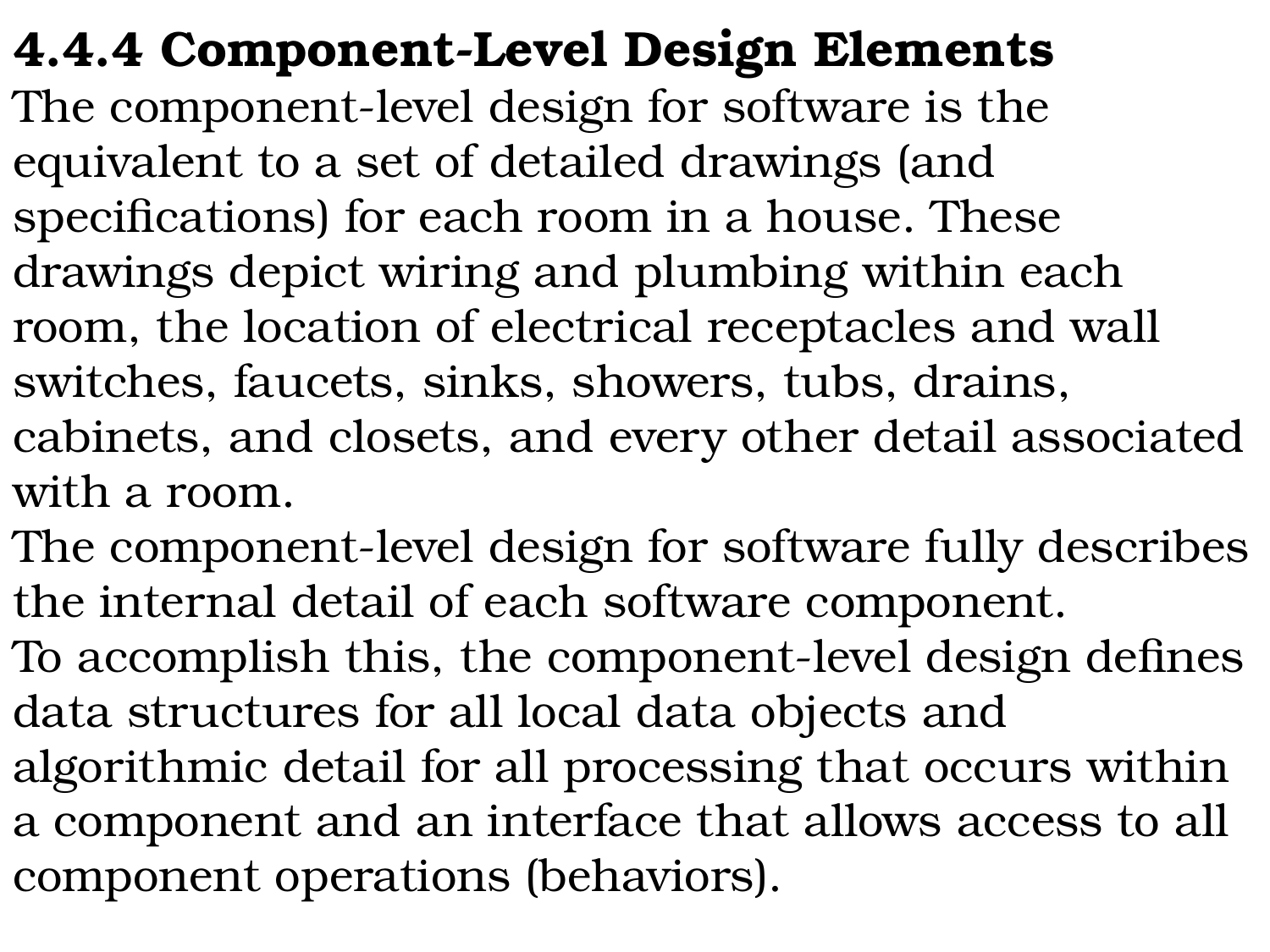

4.4.4 Component-Level Design Elements
The component-level design for software is the equivalent to a set of detailed drawings (and specifications) for each room in a house. These drawings depict wiring and plumbing within each room, the location of electrical receptacles and wall switches, faucets, sinks, showers, tubs, drains, cabinets, and closets, and every other detail associated with a room.
The component-level design for software fully describes the internal detail of each software component.
To accomplish this, the component-level design defines data structures for all local data objects and algorithmic detail for all processing that occurs within a component and an interface that allows access to all component operations (behaviors).